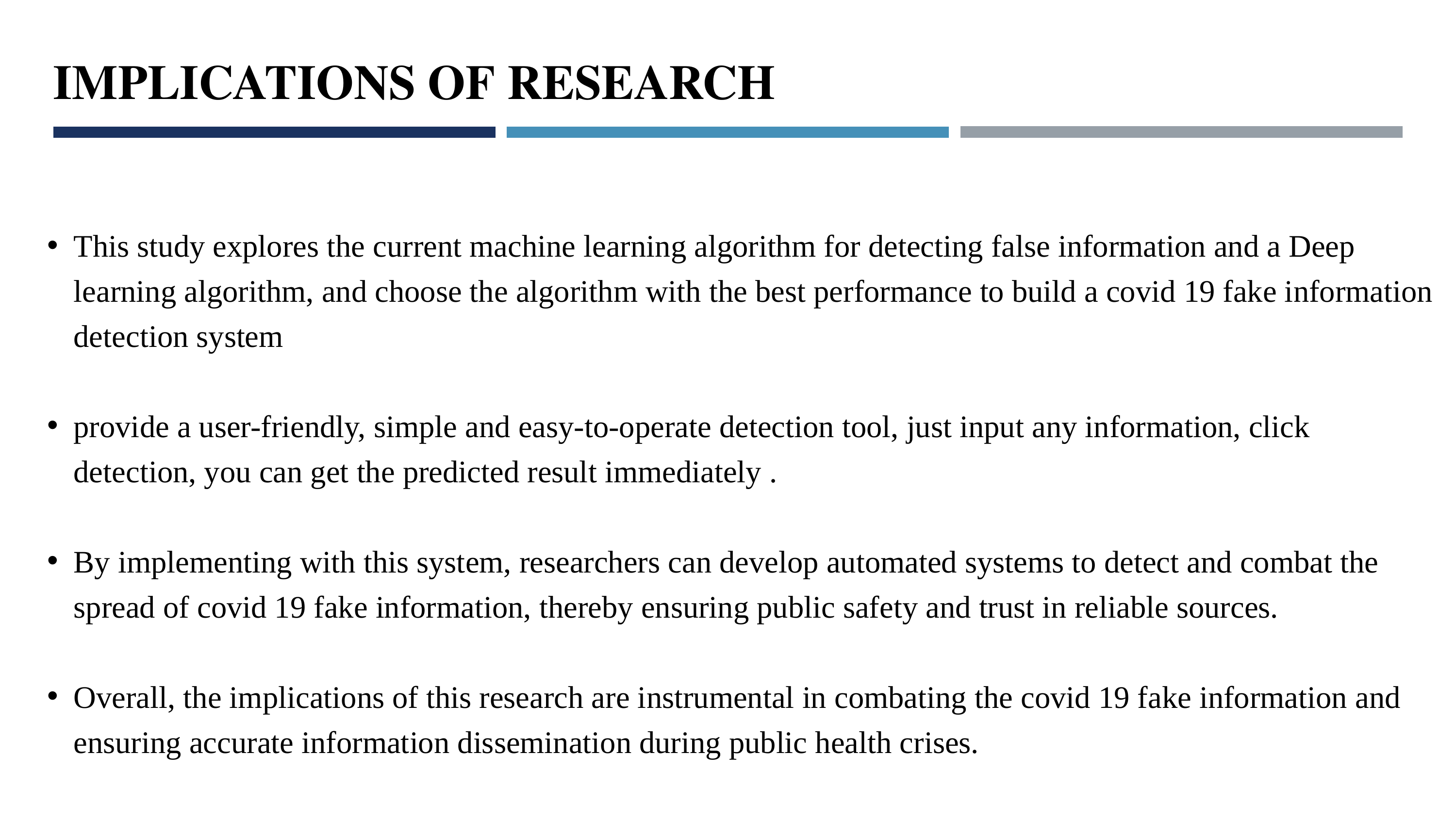

IMPLICATIONS OF RESEARCH

This study explores the current machine learning algorithm for detecting false information and a Deep learning algorithm, and choose the algorithm with the best performance to build a covid 19 fake information detection system

provide a user-friendly, simple and easy-to-operate detection tool, just input any information, click detection, you can get the predicted result immediately .

By implementing with this system, researchers can develop automated systems to detect and combat the spread of covid 19 fake information, thereby ensuring public safety and trust in reliable sources.

Overall, the implications of this research are instrumental in combating the covid 19 fake information and ensuring accurate information dissemination during public health crises.